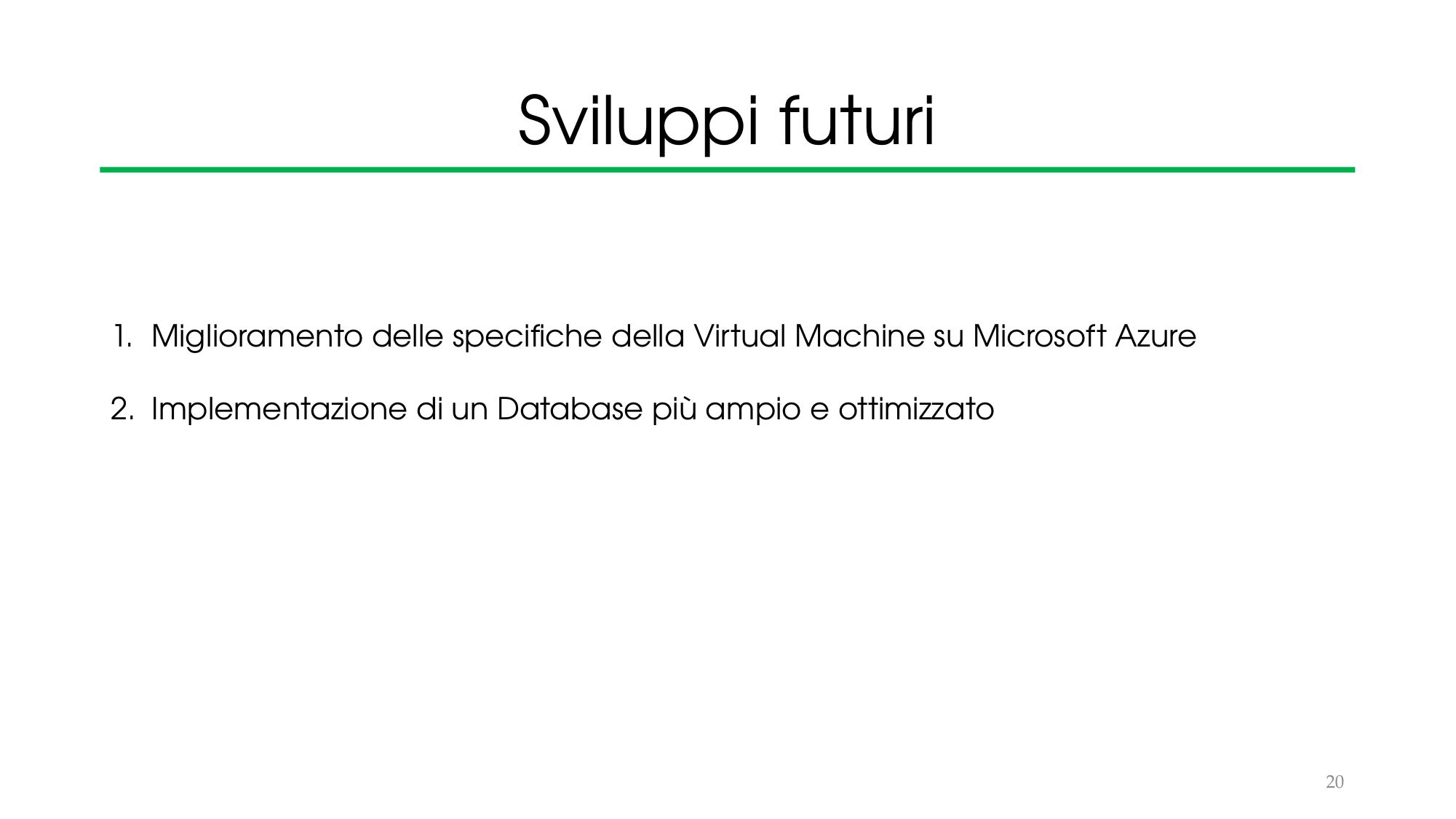

# Sviluppi futuri
Miglioramento delle specifiche della Virtual Machine su Microsoft Azure

Implementazione di un Database più ampio e ottimizzato
20